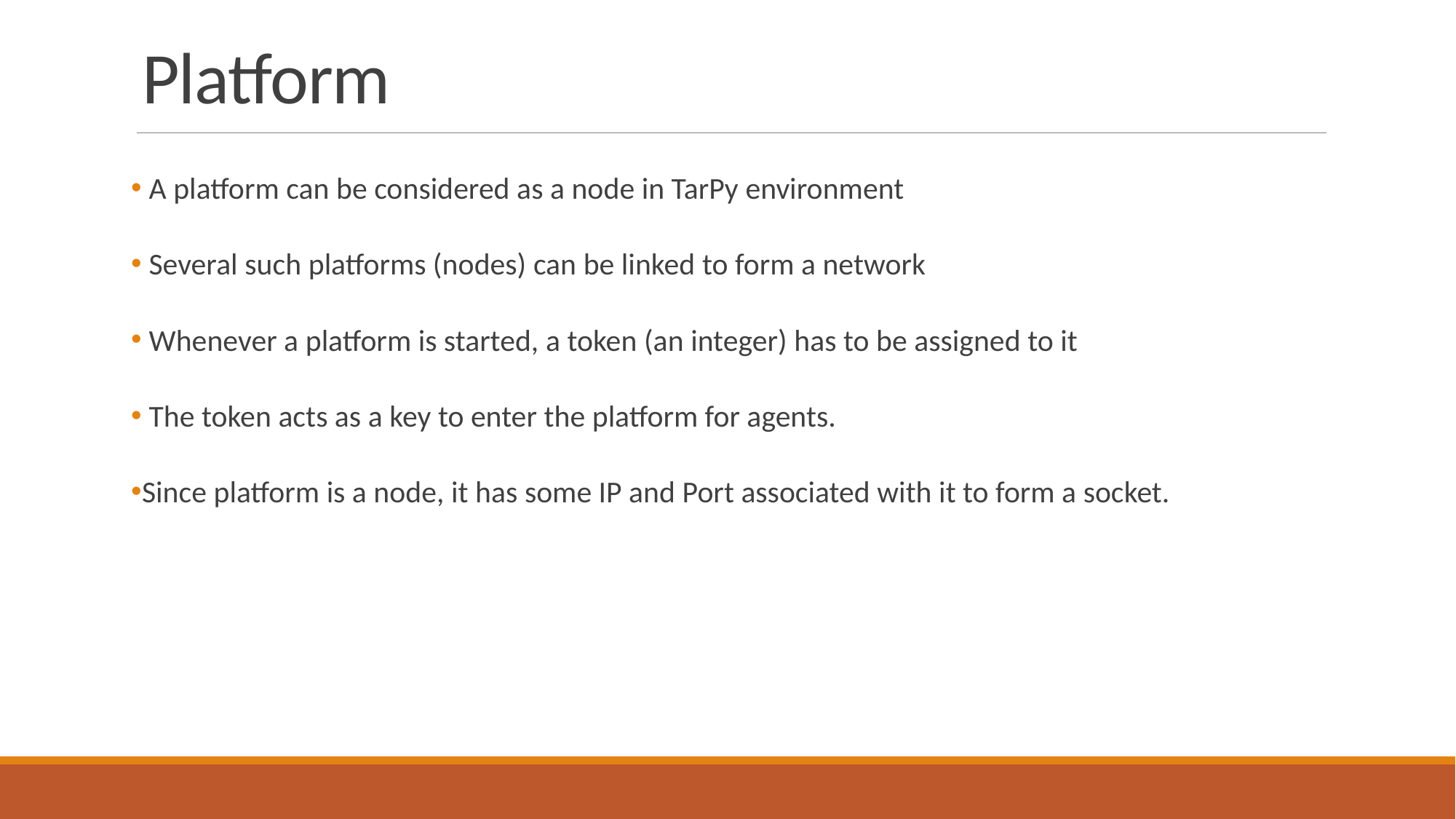

# Platform
 A platform can be considered as a node in TarPy environment
 Several such platforms (nodes) can be linked to form a network
 Whenever a platform is started, a token (an integer) has to be assigned to it
 The token acts as a key to enter the platform for agents.
Since platform is a node, it has some IP and Port associated with it to form a socket.